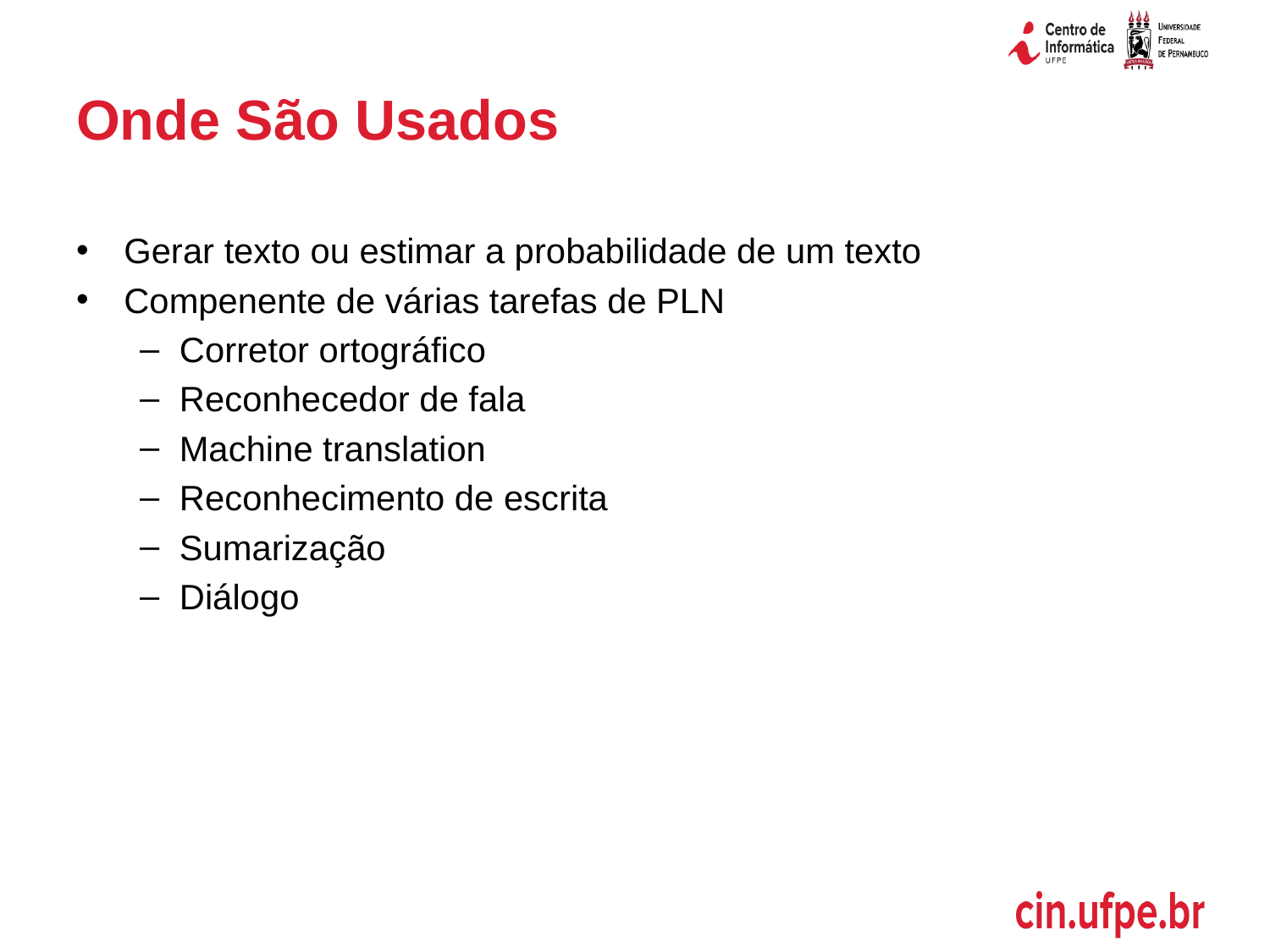

# Onde São Usados
Gerar texto ou estimar a probabilidade de um texto
Compenente de várias tarefas de PLN
Corretor ortográfico
Reconhecedor de fala
Machine translation
Reconhecimento de escrita
Sumarização
Diálogo